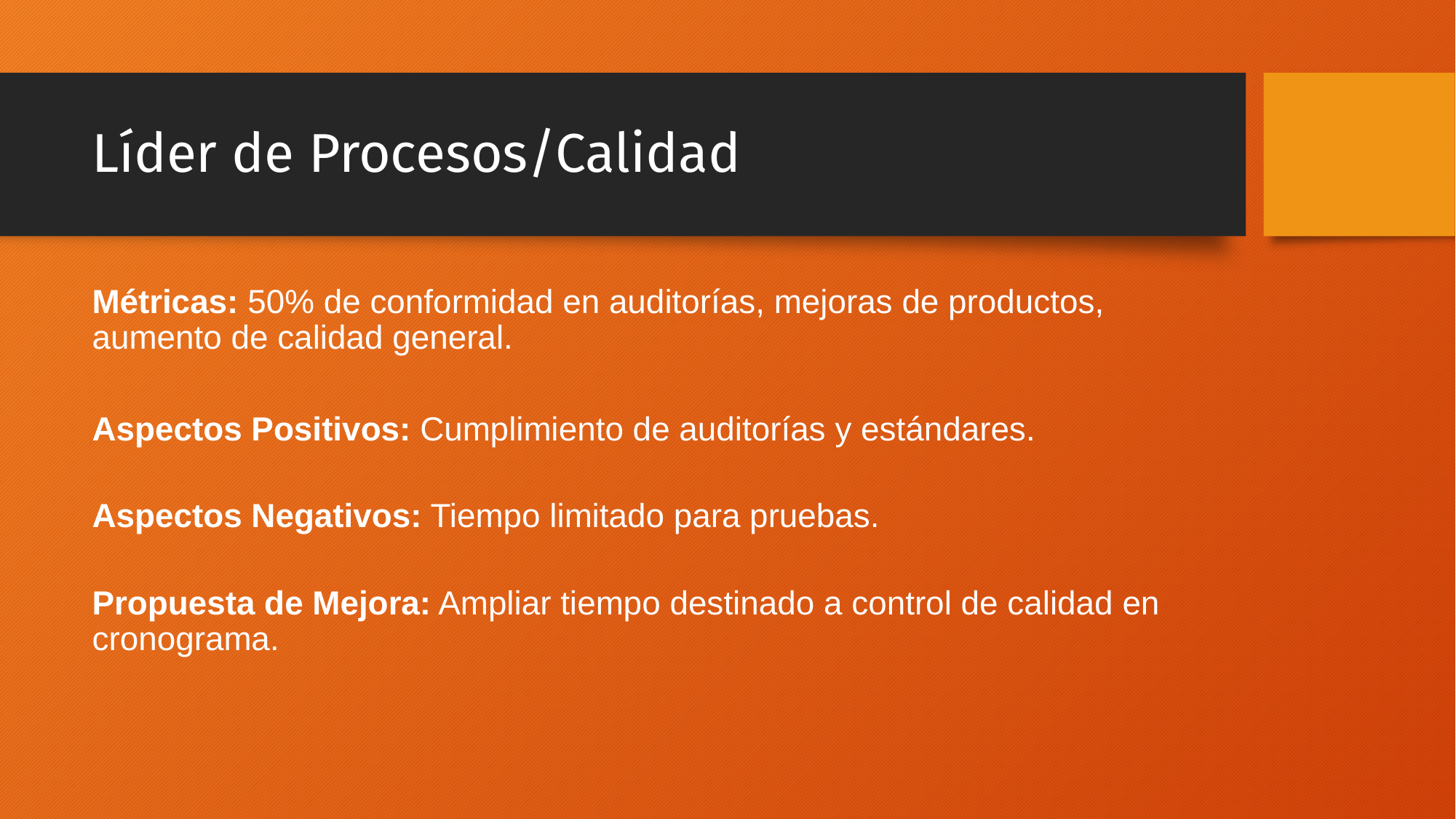

# Líder de Procesos/Calidad
Métricas: 50% de conformidad en auditorías, mejoras de productos, aumento de calidad general.
Aspectos Positivos: Cumplimiento de auditorías y estándares.
Aspectos Negativos: Tiempo limitado para pruebas.
Propuesta de Mejora: Ampliar tiempo destinado a control de calidad en cronograma.